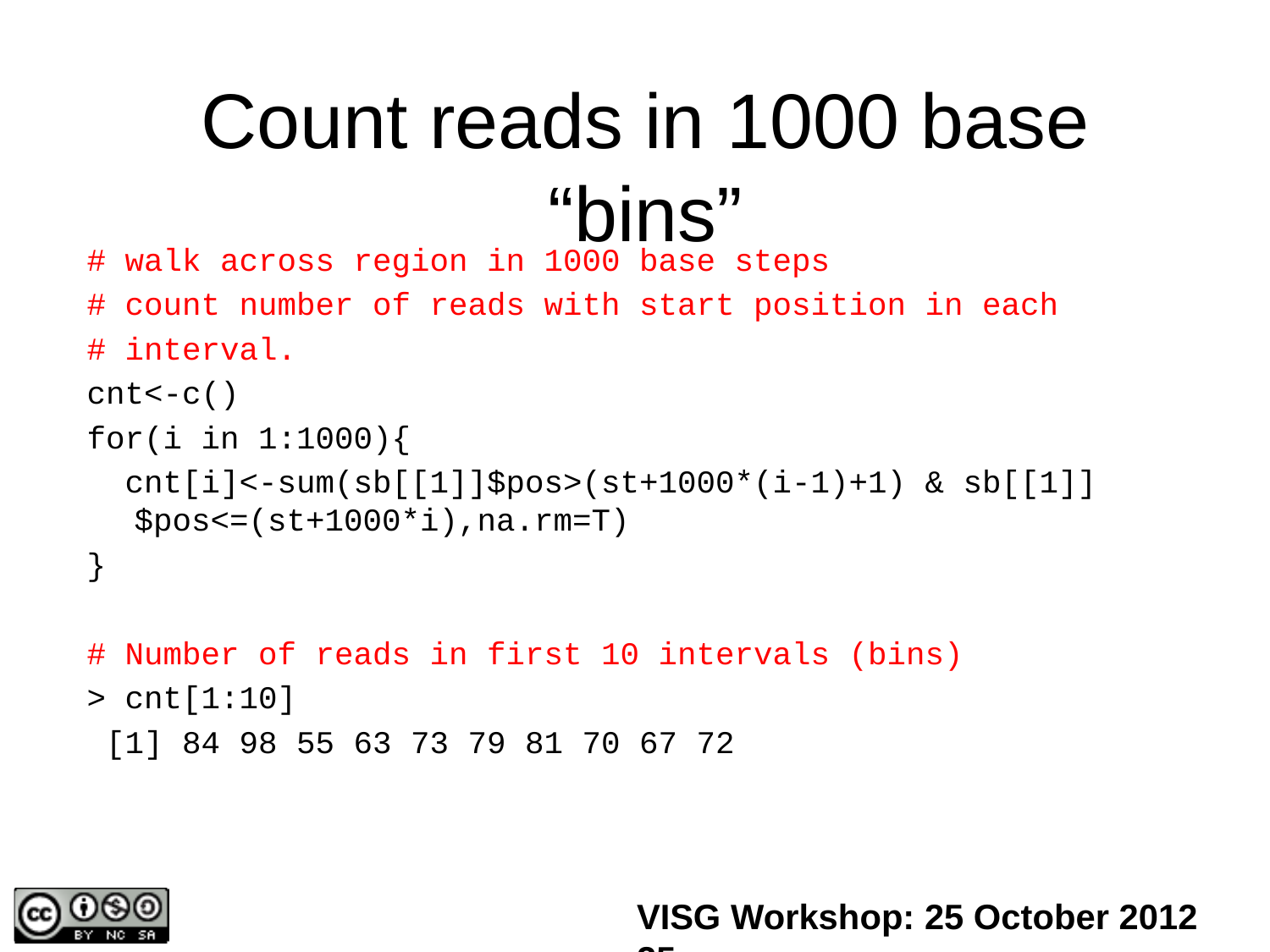

# Count reads in 1000 base “bins”
# walk across region in 1000 base steps
# count number of reads with start position in each
# interval.
cnt<-c()
for(i in 1:1000){
  cnt[i]<-sum(sb[[1]]$pos>(st+1000*(i-1)+1) & sb[[1]]$pos<=(st+1000*i),na.rm=T)
}

# Number of reads in first 10 intervals (bins)
> cnt[1:10]
 [1] 84 98 55 63 73 79 81 70 67 72